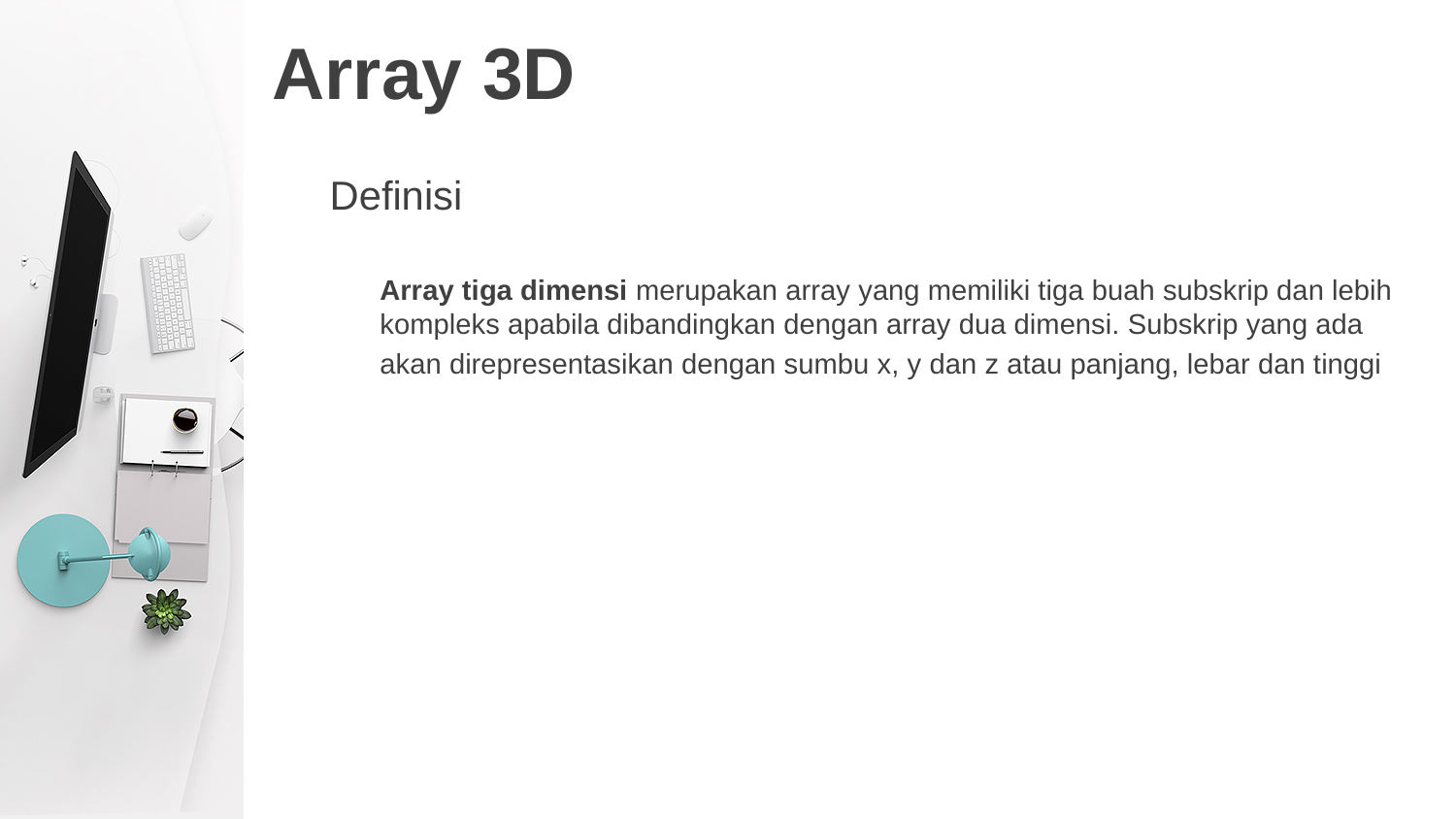

# Array 3D
Definisi
Array tiga dimensi merupakan array yang memiliki tiga buah subskrip dan lebih kompleks apabila dibandingkan dengan array dua dimensi. Subskrip yang ada
akan direpresentasikan dengan sumbu x, y dan z atau panjang, lebar dan tinggi